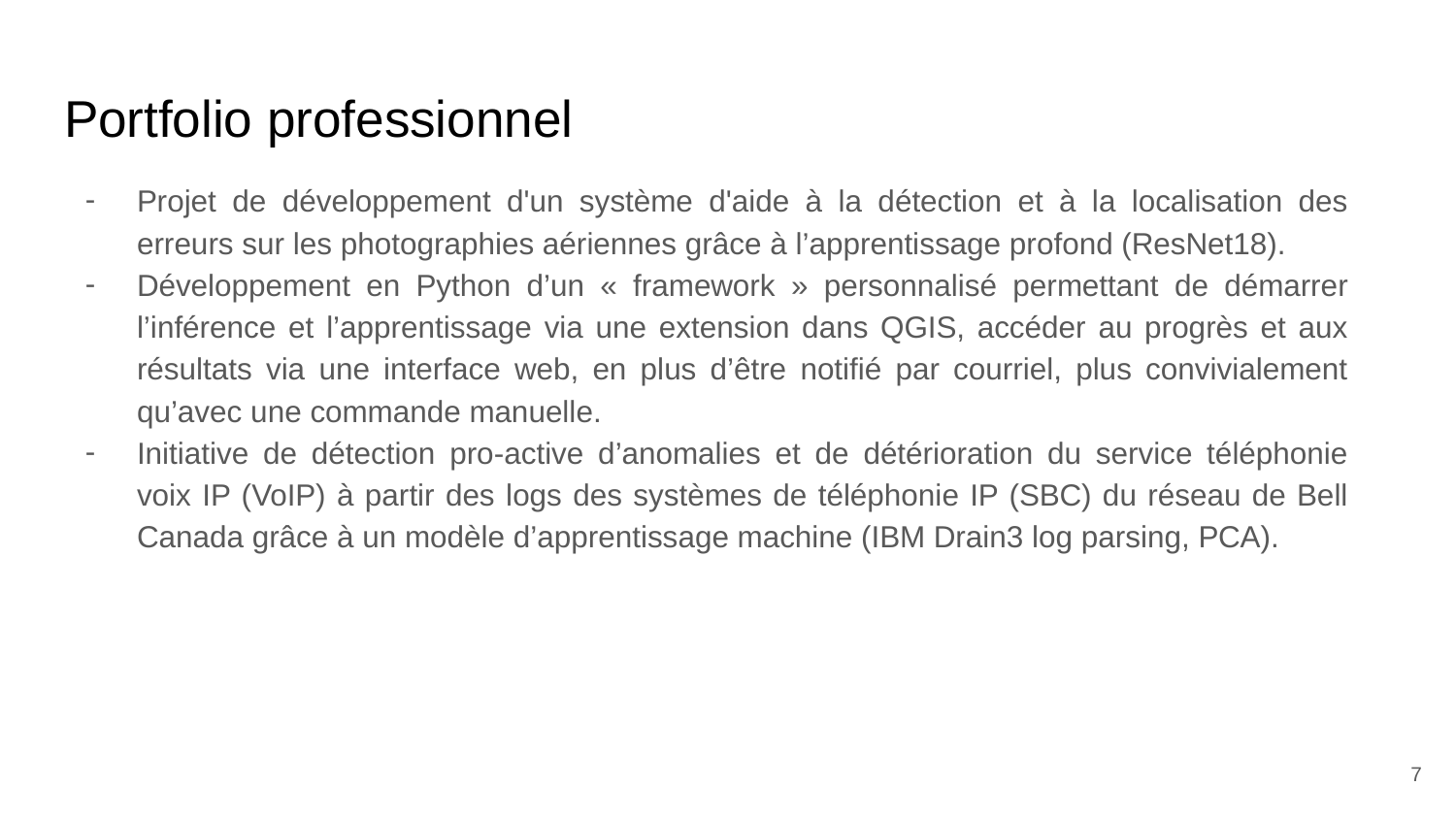

# Portfolio professionnel
Projet de développement d'un système d'aide à la détection et à la localisation des erreurs sur les photographies aériennes grâce à l’apprentissage profond (ResNet18).
Développement en Python d’un « framework » personnalisé permettant de démarrer l’inférence et l’apprentissage via une extension dans QGIS, accéder au progrès et aux résultats via une interface web, en plus d’être notifié par courriel, plus convivialement qu’avec une commande manuelle.
Initiative de détection pro-active d’anomalies et de détérioration du service téléphonie voix IP (VoIP) à partir des logs des systèmes de téléphonie IP (SBC) du réseau de Bell Canada grâce à un modèle d’apprentissage machine (IBM Drain3 log parsing, PCA).
7